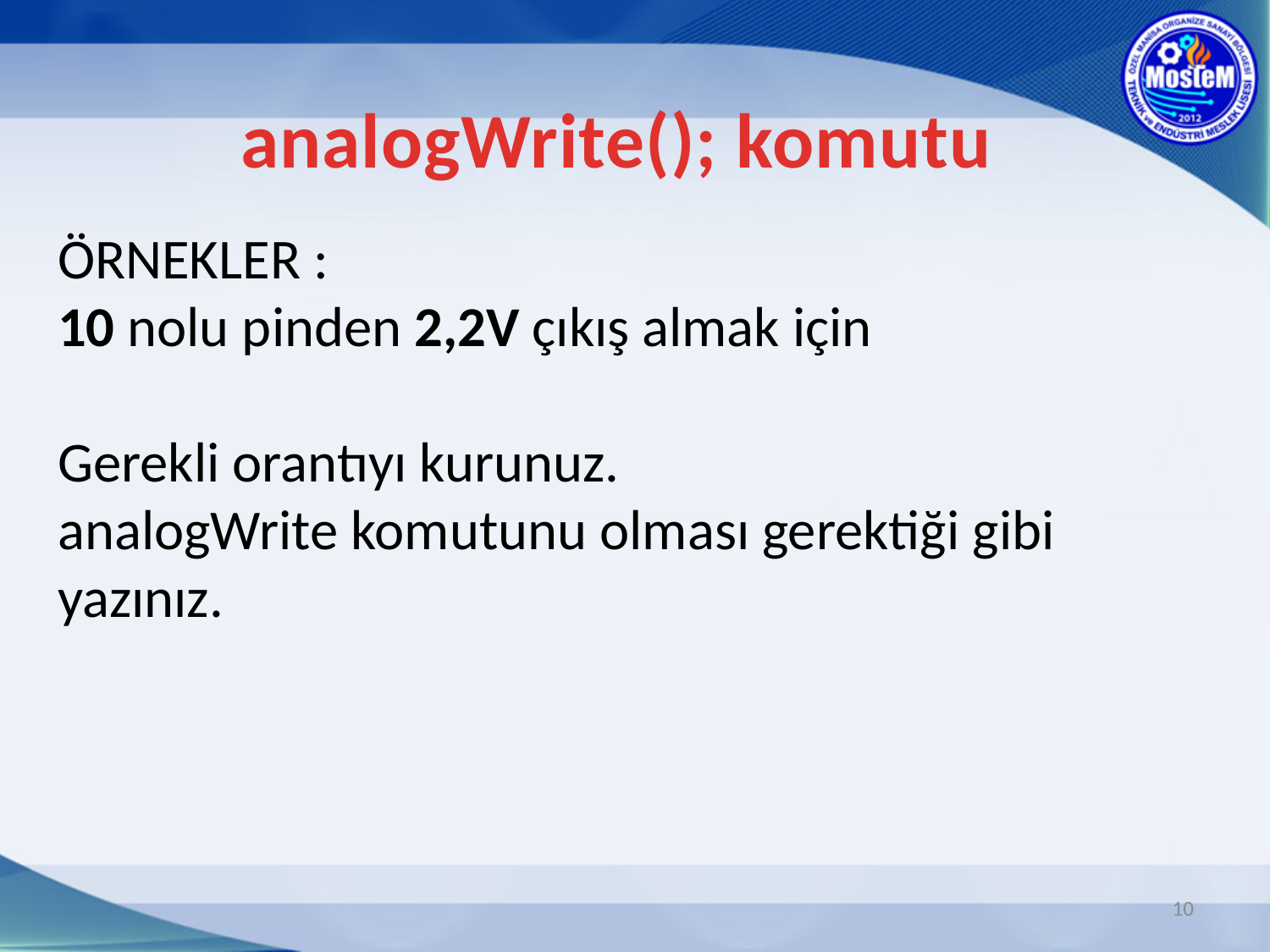

analogWrite(); komutu
ÖRNEKLER :
10 nolu pinden 2,2V çıkış almak için
Gerekli orantıyı kurunuz.
analogWrite komutunu olması gerektiği gibi yazınız.
10